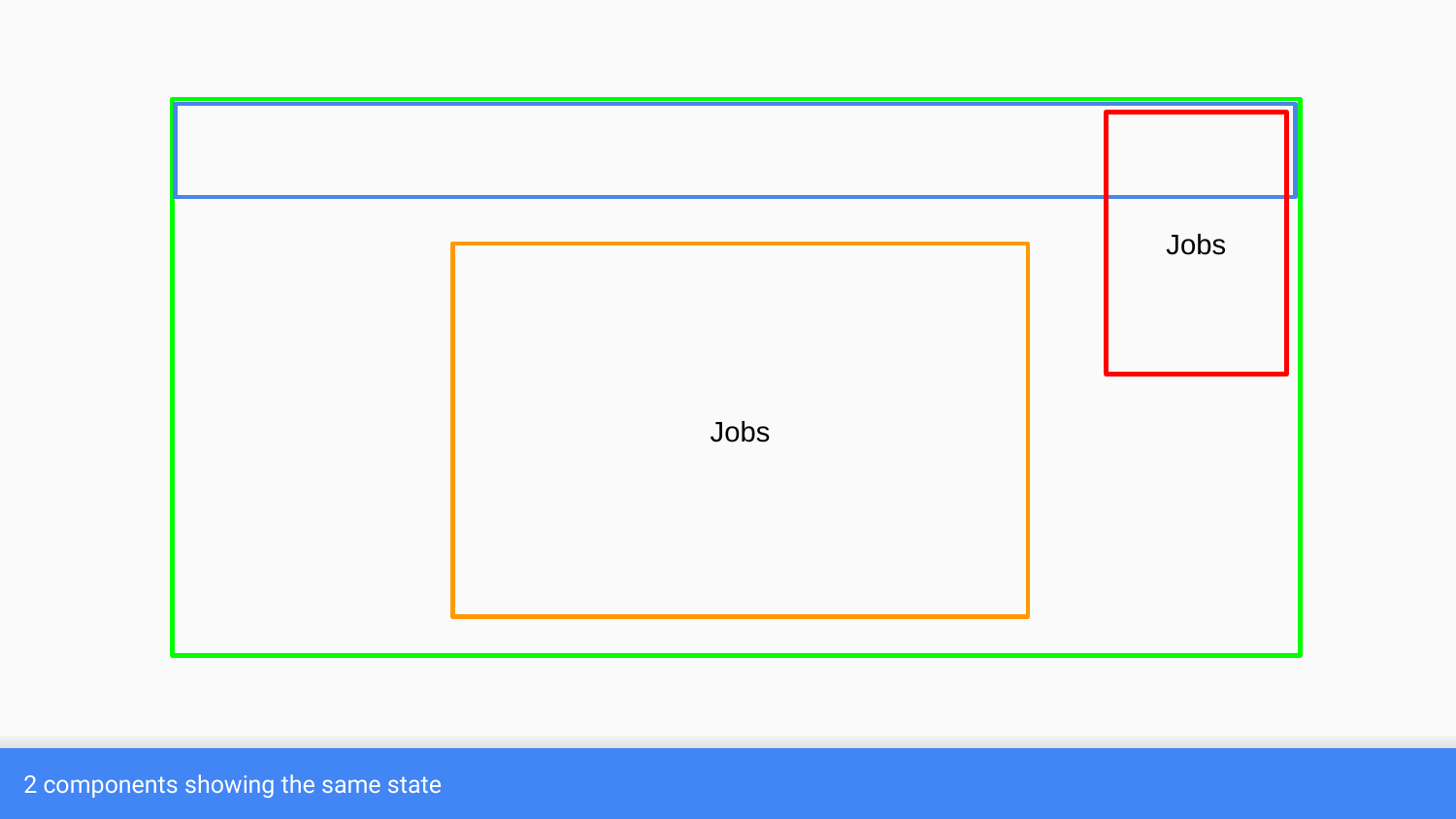

Jobs
Jobs
2 components showing the same state